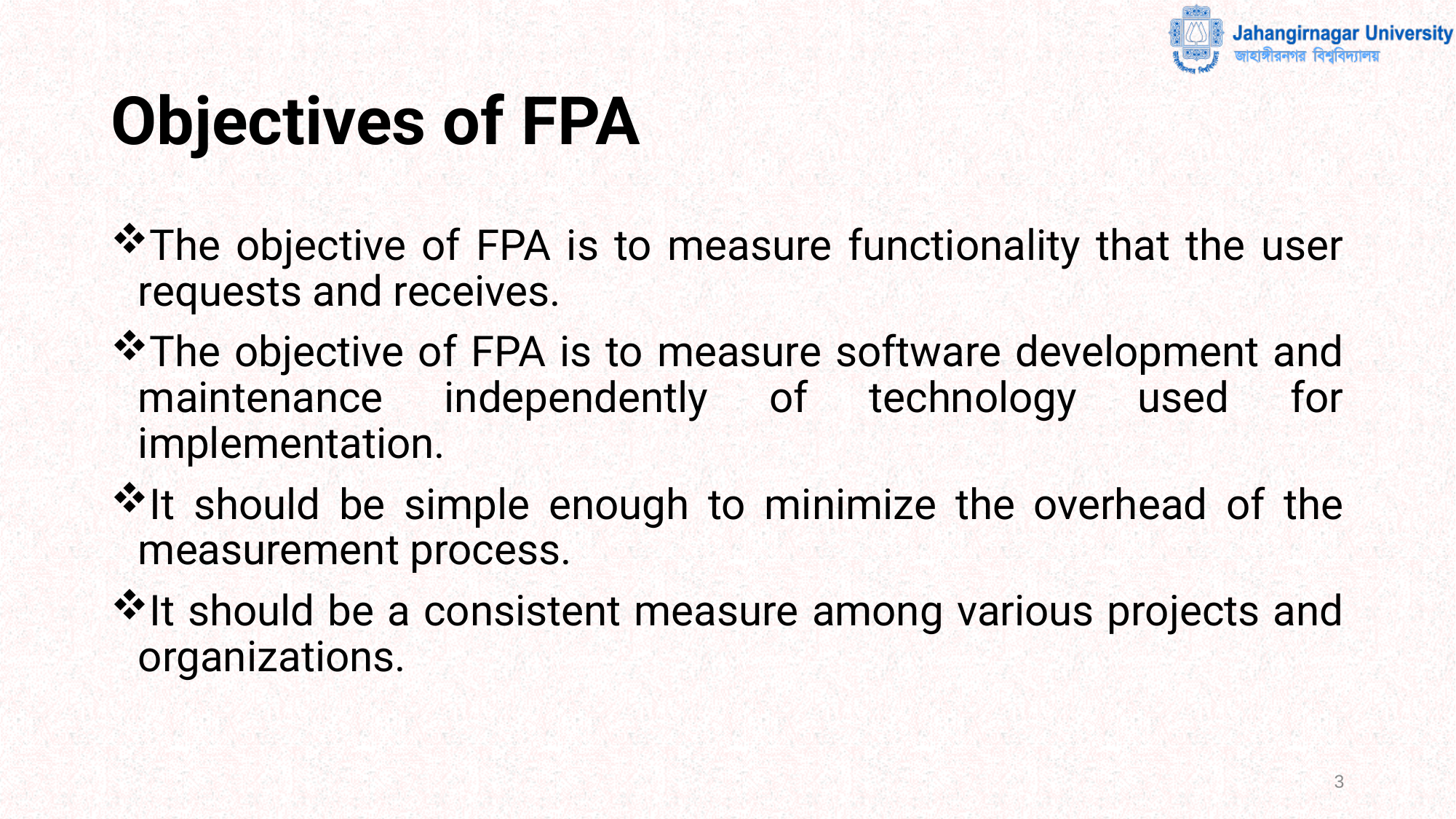

# Objectives of FPA
The objective of FPA is to measure functionality that the user requests and receives.
The objective of FPA is to measure software development and maintenance independently of technology used for implementation.
It should be simple enough to minimize the overhead of the measurement process.
It should be a consistent measure among various projects and organizations.

3